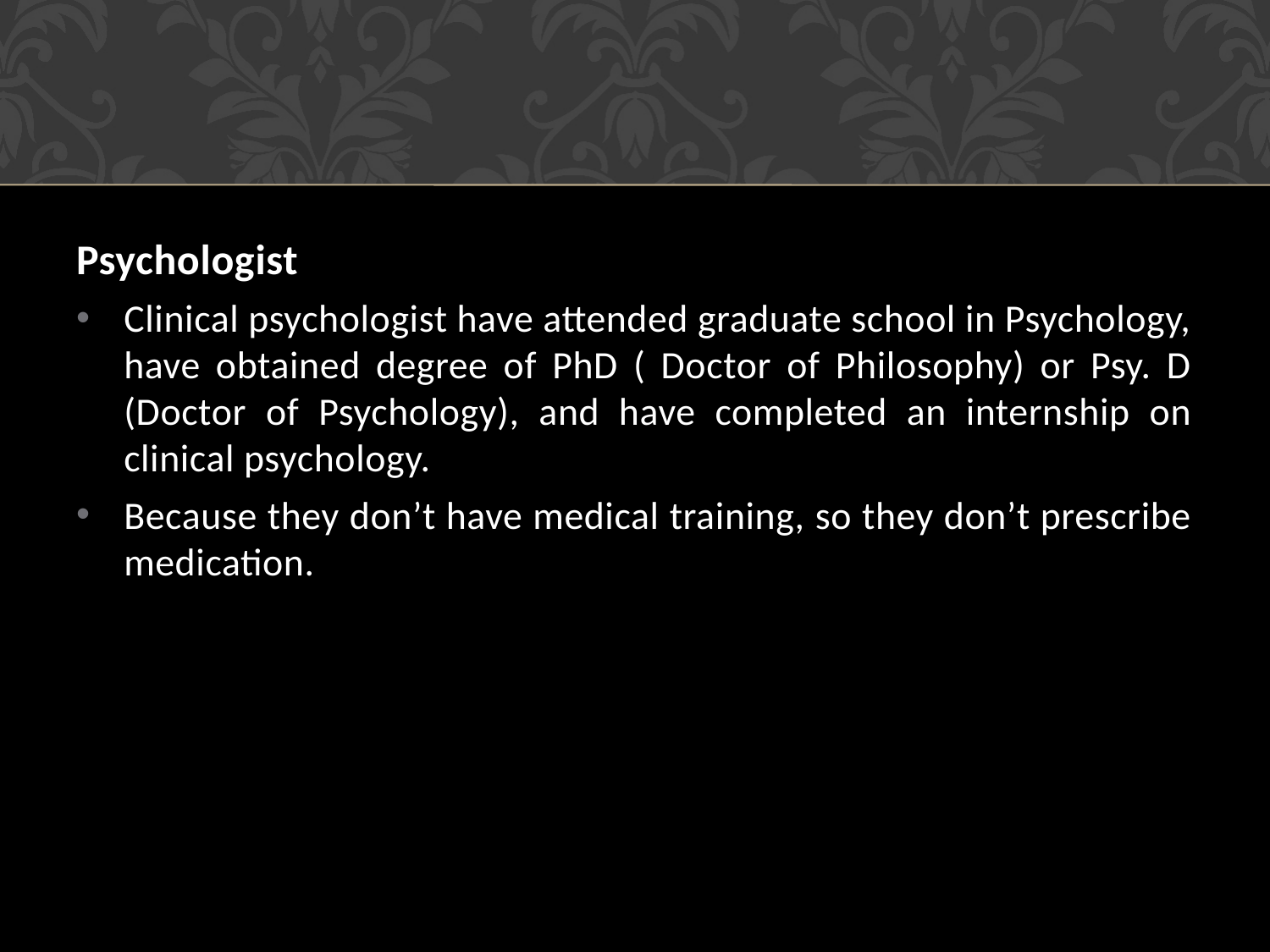

Psychologist
Clinical psychologist have attended graduate school in Psychology, have obtained degree of PhD ( Doctor of Philosophy) or Psy. D (Doctor of Psychology), and have completed an internship on clinical psychology.
Because they don’t have medical training, so they don’t prescribe medication.